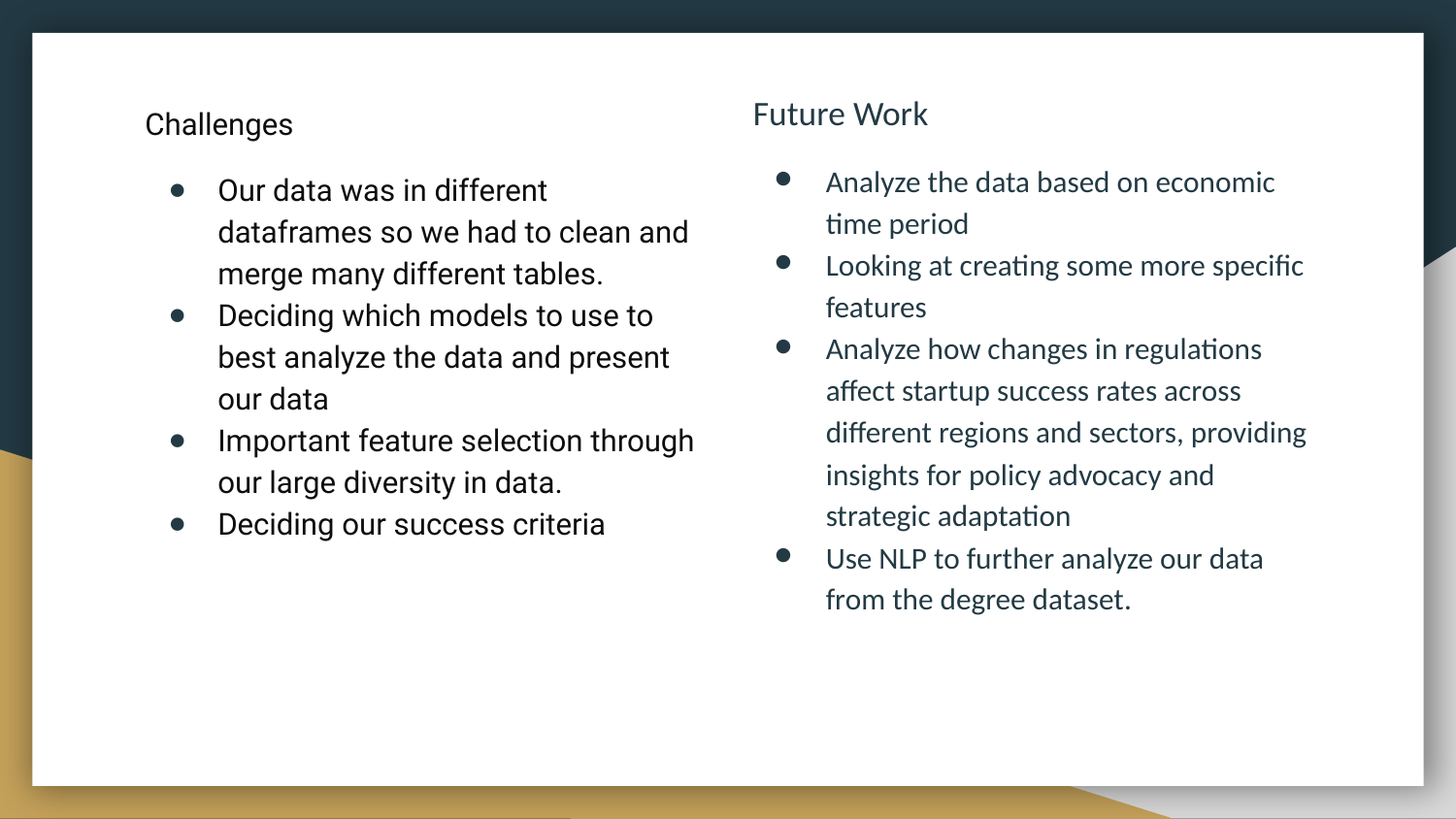

Future Work
Analyze the data based on economic time period
Looking at creating some more specific features
Analyze how changes in regulations affect startup success rates across different regions and sectors, providing insights for policy advocacy and strategic adaptation
Use NLP to further analyze our data from the degree dataset.
Challenges
Our data was in different dataframes so we had to clean and merge many different tables.
Deciding which models to use to best analyze the data and present our data
Important feature selection through our large diversity in data.
Deciding our success criteria